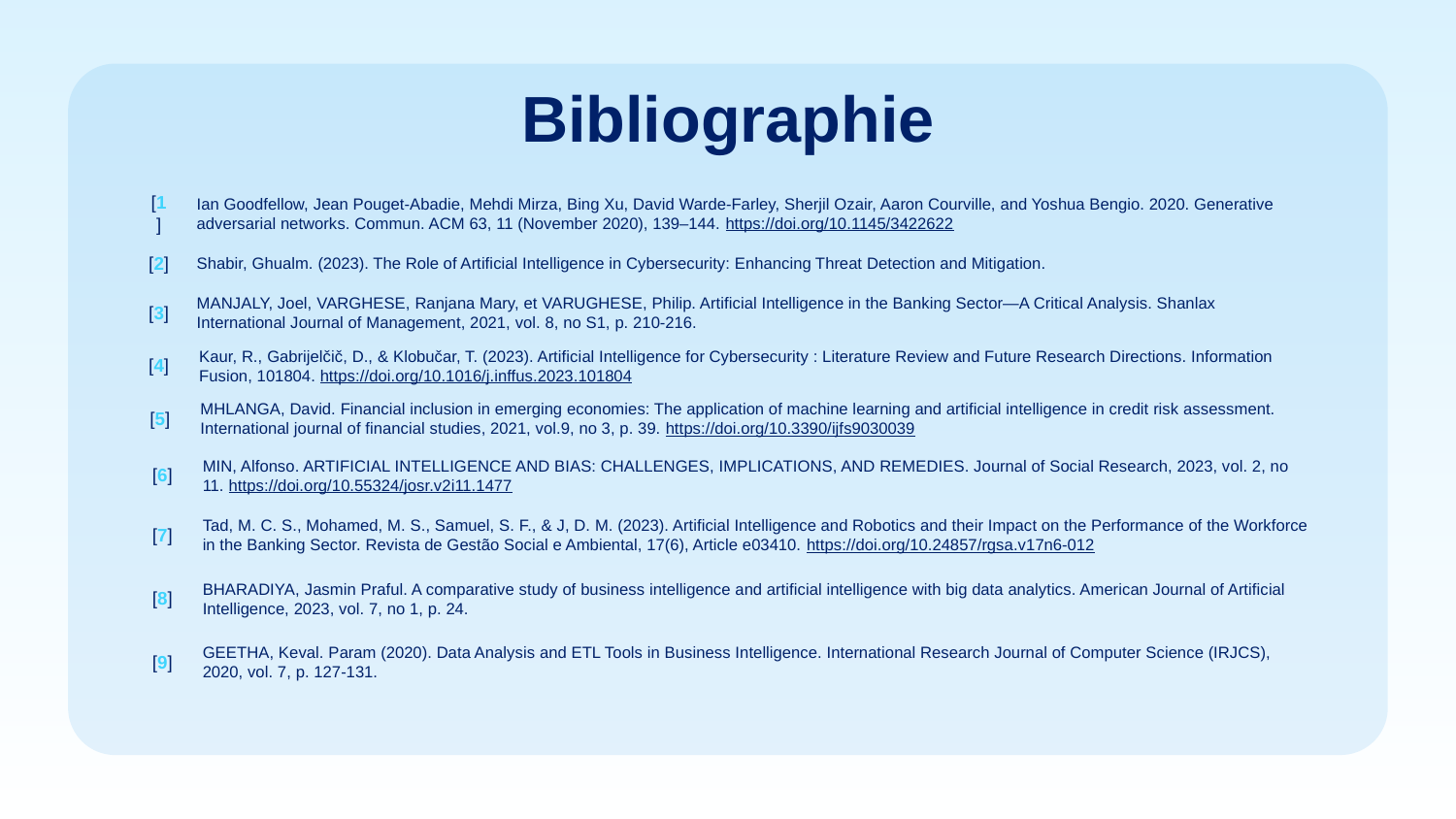

# Bibliographie
Ian Goodfellow, Jean Pouget-Abadie, Mehdi Mirza, Bing Xu, David Warde-Farley, Sherjil Ozair, Aaron Courville, and Yoshua Bengio. 2020. Generative adversarial networks. Commun. ACM 63, 11 (November 2020), 139–144. https://doi.org/10.1145/3422622
[1]
Shabir, Ghualm. (2023). The Role of Artificial Intelligence in Cybersecurity: Enhancing Threat Detection and Mitigation.
[2]
MANJALY, Joel, VARGHESE, Ranjana Mary, et VARUGHESE, Philip. Artificial Intelligence in the Banking Sector—A Critical Analysis. Shanlax International Journal of Management, 2021, vol. 8, no S1, p. 210-216.
[3]
Kaur, R., Gabrijelčič, D., & Klobučar, T. (2023). Artificial Intelligence for Cybersecurity : Literature Review and Future Research Directions. Information Fusion, 101804. https://doi.org/10.1016/j.inffus.2023.101804
[4]
MHLANGA, David. Financial inclusion in emerging economies: The application of machine learning and artificial intelligence in credit risk assessment. International journal of financial studies, 2021, vol.9, no 3, p. 39. https://doi.org/10.3390/ijfs9030039
[5]
MIN, Alfonso. ARTIFICIAL INTELLIGENCE AND BIAS: CHALLENGES, IMPLICATIONS, AND REMEDIES. Journal of Social Research, 2023, vol. 2, no 11. https://doi.org/10.55324/josr.v2i11.1477
[6]
Tad, M. C. S., Mohamed, M. S., Samuel, S. F., & J, D. M. (2023). Artificial Intelligence and Robotics and their Impact on the Performance of the Workforce in the Banking Sector. Revista de Gestão Social e Ambiental, 17(6), Article e03410. https://doi.org/10.24857/rgsa.v17n6-012
[7]
BHARADIYA, Jasmin Praful. A comparative study of business intelligence and artificial intelligence with big data analytics. American Journal of Artificial Intelligence, 2023, vol. 7, no 1, p. 24.
[8]
GEETHA, Keval. Param (2020). Data Analysis and ETL Tools in Business Intelligence. International Research Journal of Computer Science (IRJCS), 2020, vol. 7, p. 127-131.
[9]